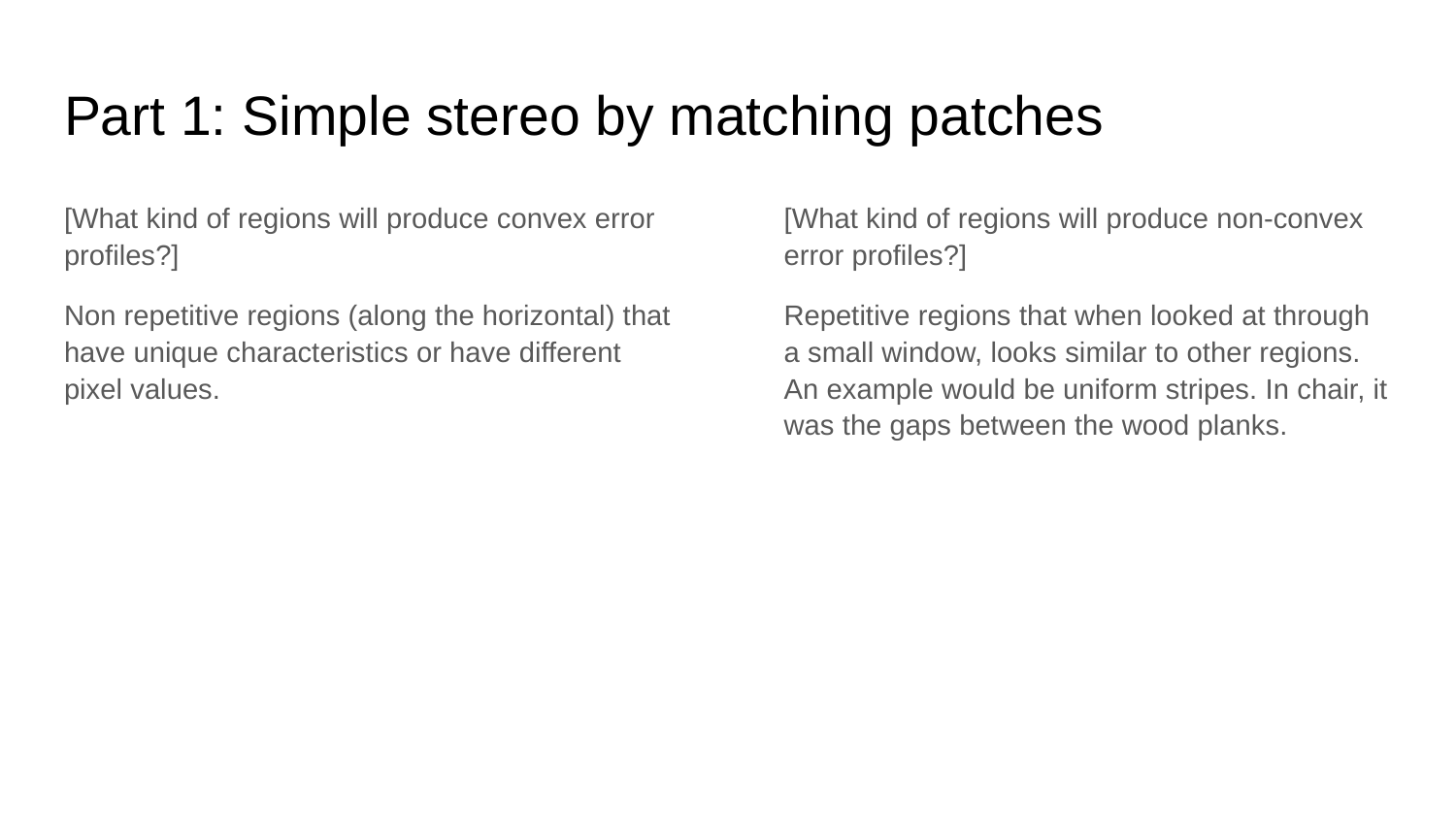

# Part 1: Simple stereo by matching patches
[What kind of regions will produce convex error profiles?]
Non repetitive regions (along the horizontal) that have unique characteristics or have different pixel values.
[What kind of regions will produce non-convex error profiles?]
Repetitive regions that when looked at through a small window, looks similar to other regions. An example would be uniform stripes. In chair, it was the gaps between the wood planks.